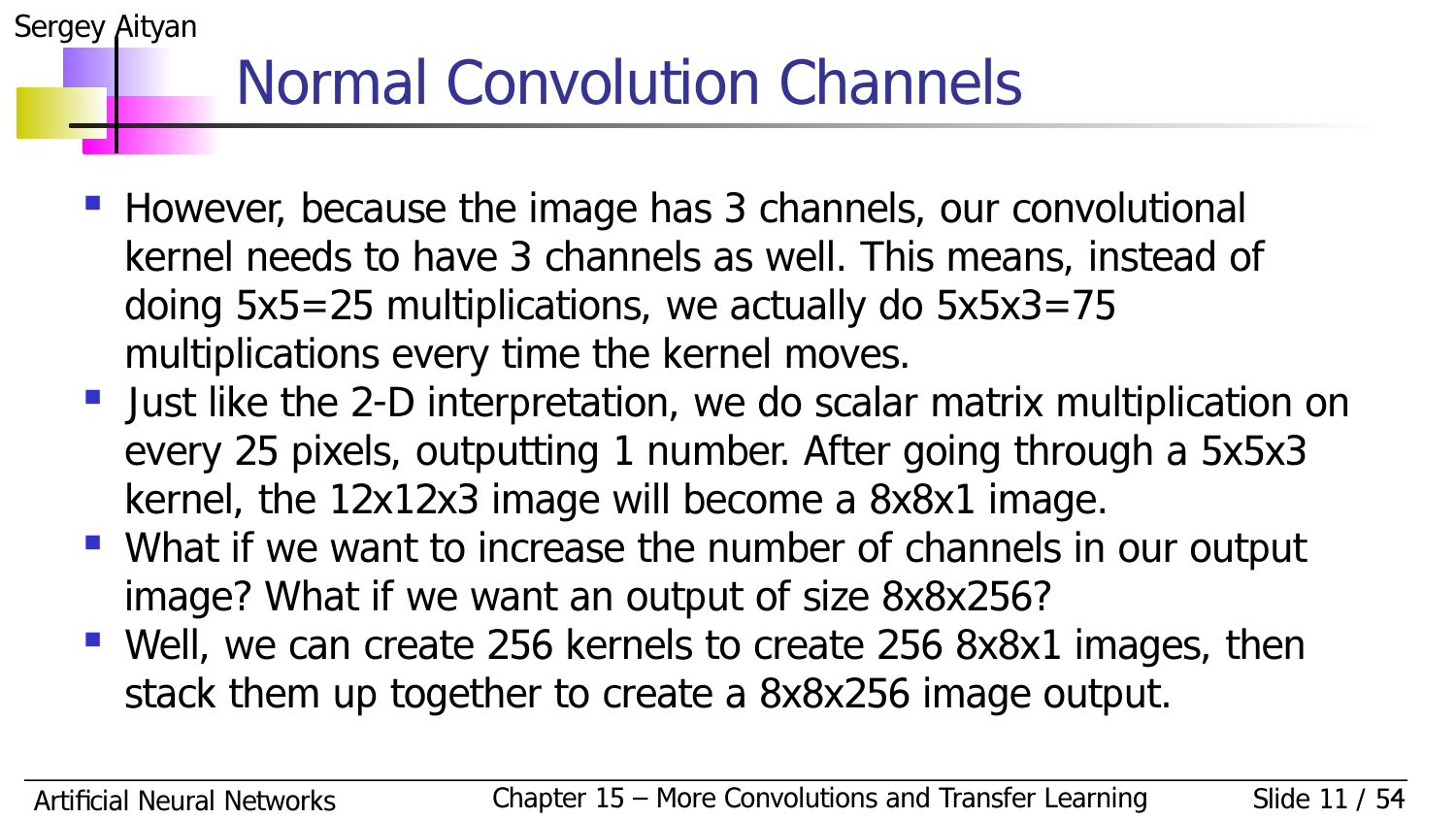

# Normal Convolution Channels
However, because the image has 3 channels, our convolutional kernel needs to have 3 channels as well. This means, instead of doing 5x5=25 multiplications, we actually do 5x5x3=75 multiplications every time the kernel moves.
Just like the 2-D interpretation, we do scalar matrix multiplication on every 25 pixels, outputting 1 number. After going through a 5x5x3 kernel, the 12x12x3 image will become a 8x8x1 image.
What if we want to increase the number of channels in our output image? What if we want an output of size 8x8x256?
Well, we can create 256 kernels to create 256 8x8x1 images, then stack them up together to create a 8x8x256 image output.